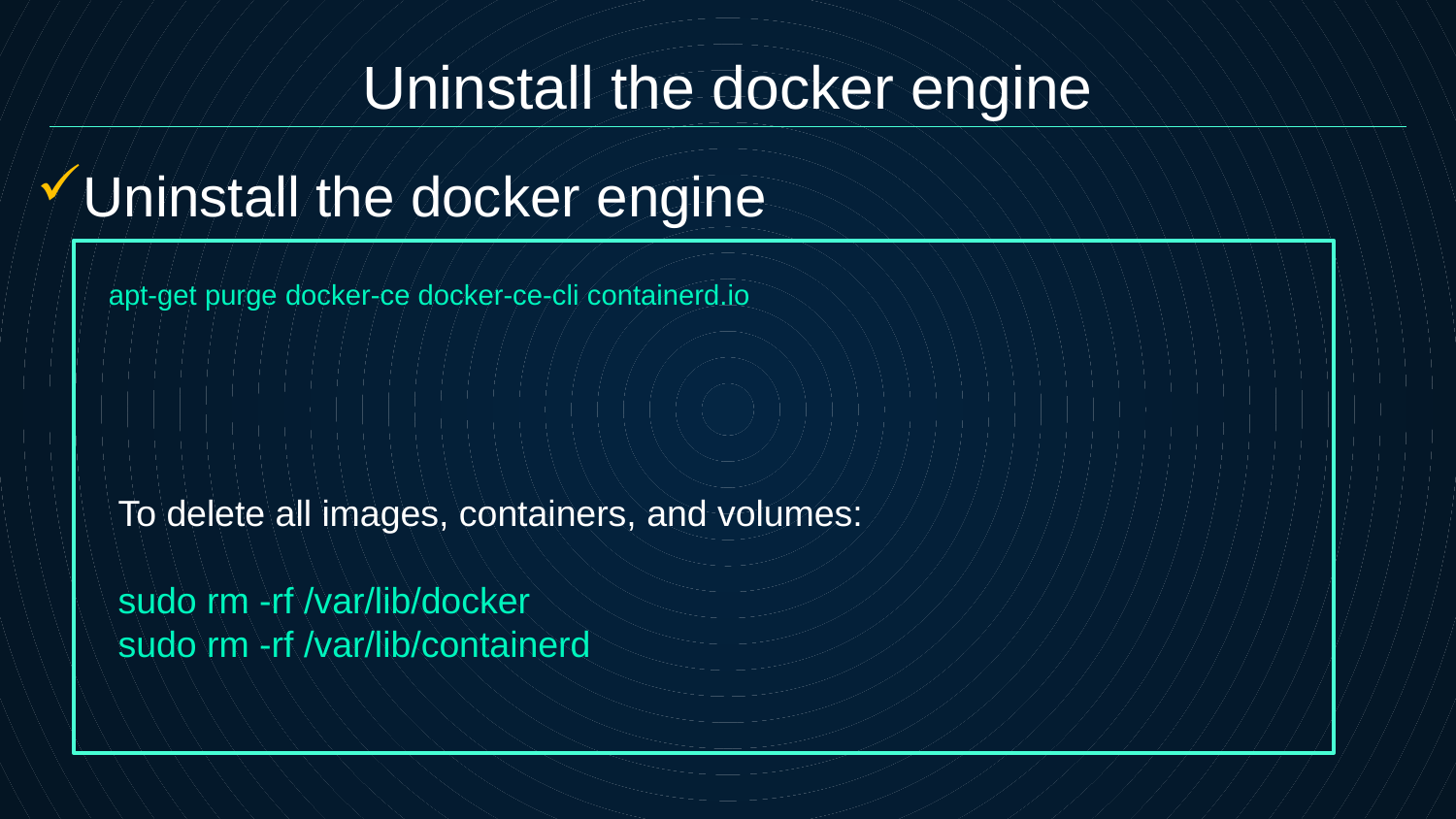

# Uninstall the docker engine
Uninstall the docker engine

        To delete all images, containers, and volumes:

        sudo rm -rf /var/lib/docker
        sudo rm -rf /var/lib/containerd

apt-get purge docker-ce docker-ce-cli containerd.io